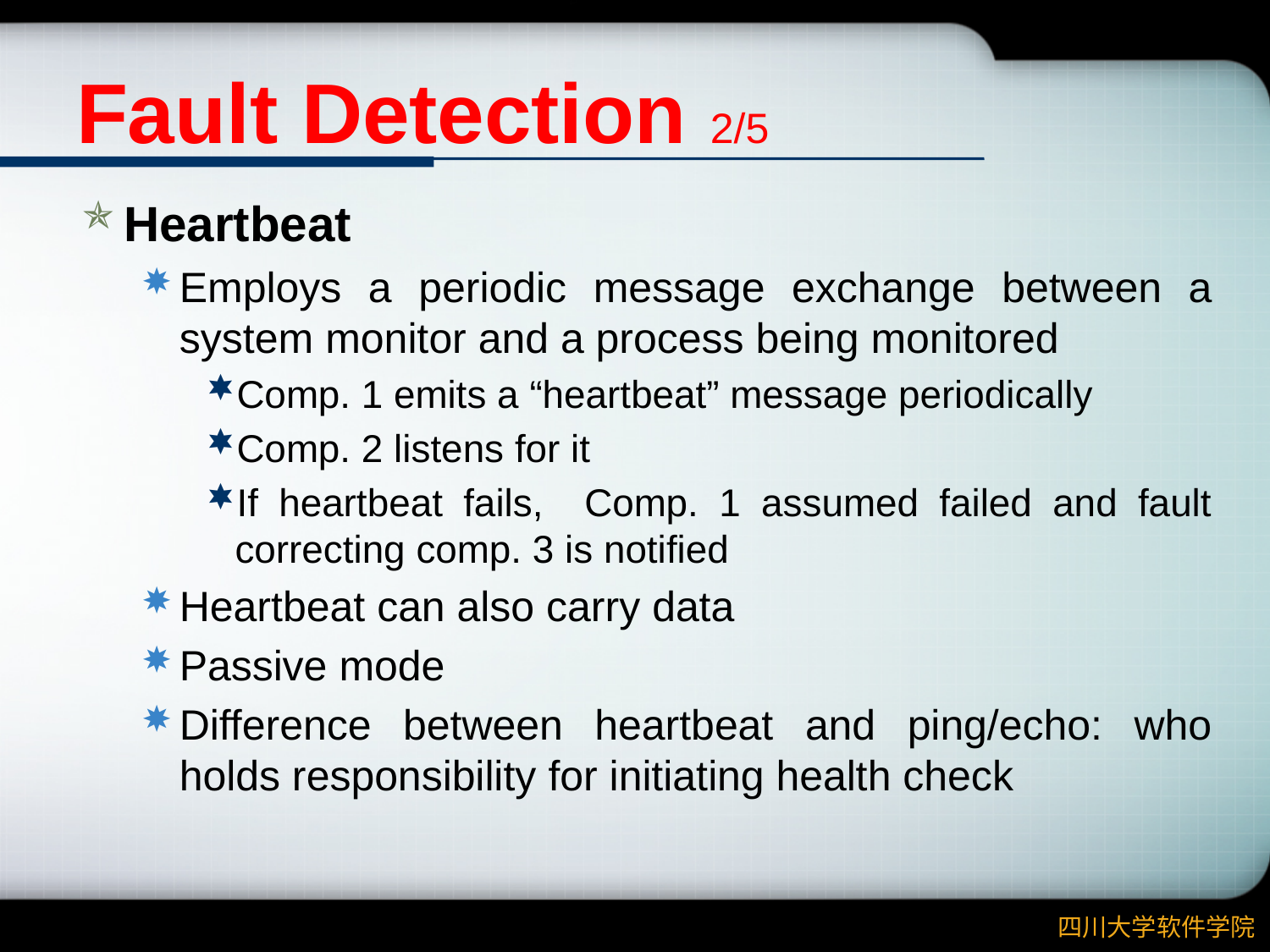

# Fault Detection 2/5
Heartbeat
Employs a periodic message exchange between a system monitor and a process being monitored
Comp. 1 emits a “heartbeat” message periodically
Comp. 2 listens for it
If heartbeat fails,  Comp. 1 assumed failed and fault correcting comp. 3 is notified
Heartbeat can also carry data
Passive mode
Difference between heartbeat and ping/echo: who holds responsibility for initiating health check